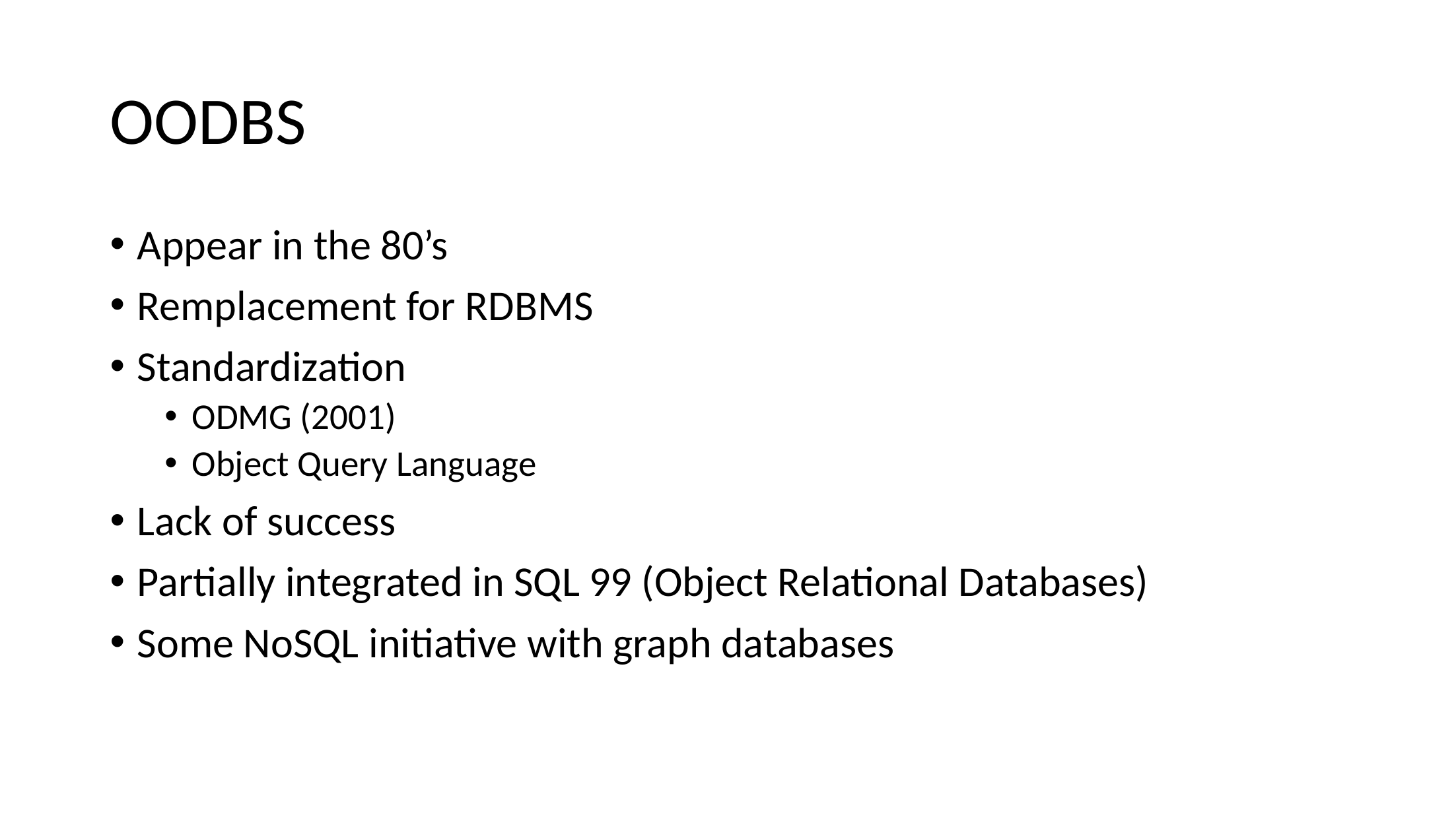

# OODBS
Appear in the 80’s
Remplacement for RDBMS
Standardization
ODMG (2001)
Object Query Language
Lack of success
Partially integrated in SQL 99 (Object Relational Databases)
Some NoSQL initiative with graph databases